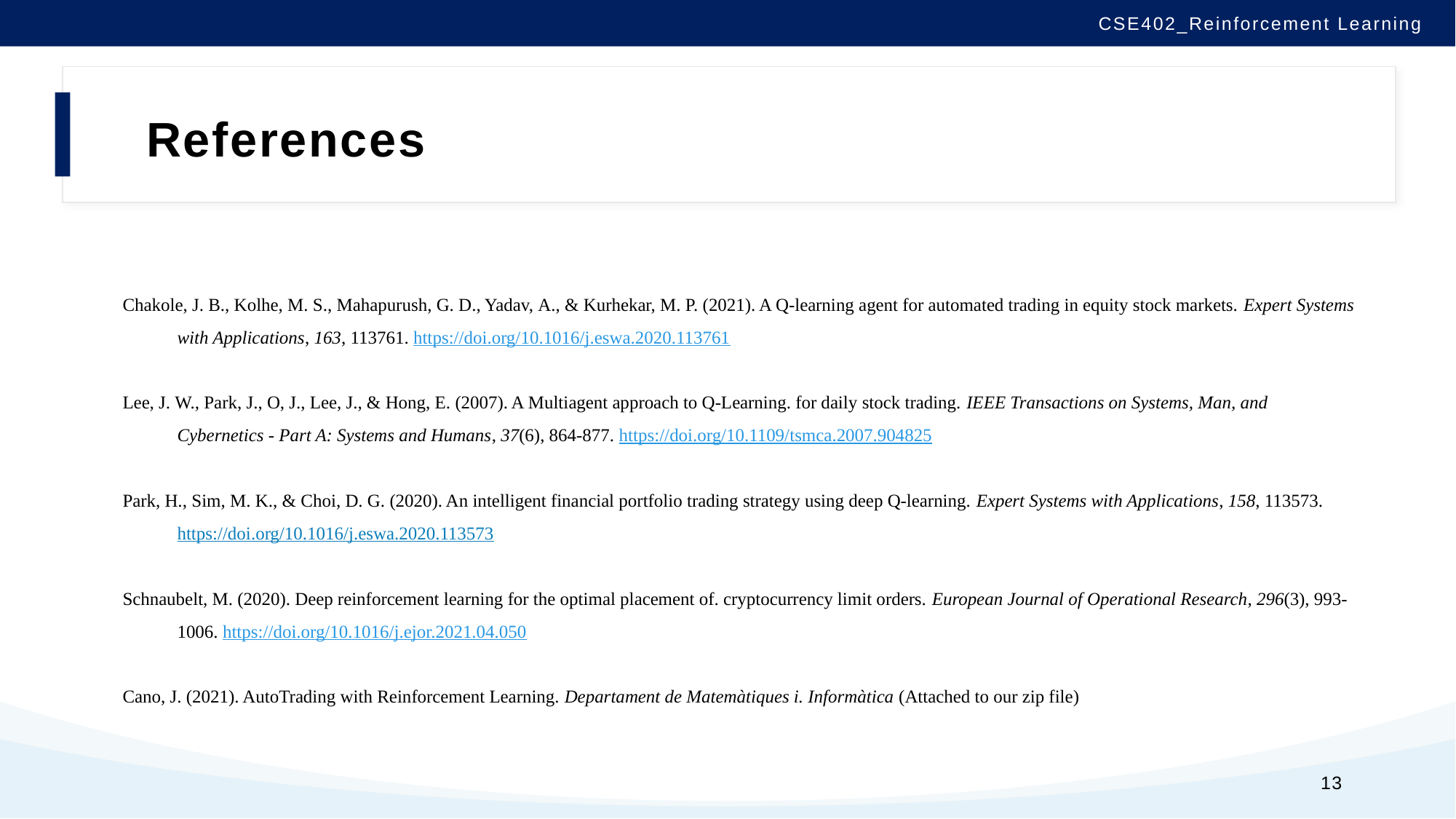

# References
Chakole, J. B., Kolhe, M. S., Mahapurush, G. D., Yadav, A., & Kurhekar, M. P. (2021). A Q-learning agent for automated trading in equity stock markets. Expert Systems with Applications, 163, 113761. https://doi.org/10.1016/j.eswa.2020.113761

Lee, J. W., Park, J., O, J., Lee, J., & Hong, E. (2007). A Multiagent approach to Q-Learning. for daily stock trading. IEEE Transactions on Systems, Man, and Cybernetics - Part A: Systems and Humans, 37(6), 864-877. https://doi.org/10.1109/tsmca.2007.904825

Park, H., Sim, M. K., & Choi, D. G. (2020). An intelligent financial portfolio trading strategy using deep Q-learning. Expert Systems with Applications, 158, 113573.
https://doi.org/10.1016/j.eswa.2020.113573

Schnaubelt, M. (2020). Deep reinforcement learning for the optimal placement of. cryptocurrency limit orders. European Journal of Operational Research, 296(3), 993-1006. https://doi.org/10.1016/j.ejor.2021.04.050

Cano, J. (2021). AutoTrading with Reinforcement Learning. Departament de Matemàtiques i. Informàtica (Attached to our zip file)
13